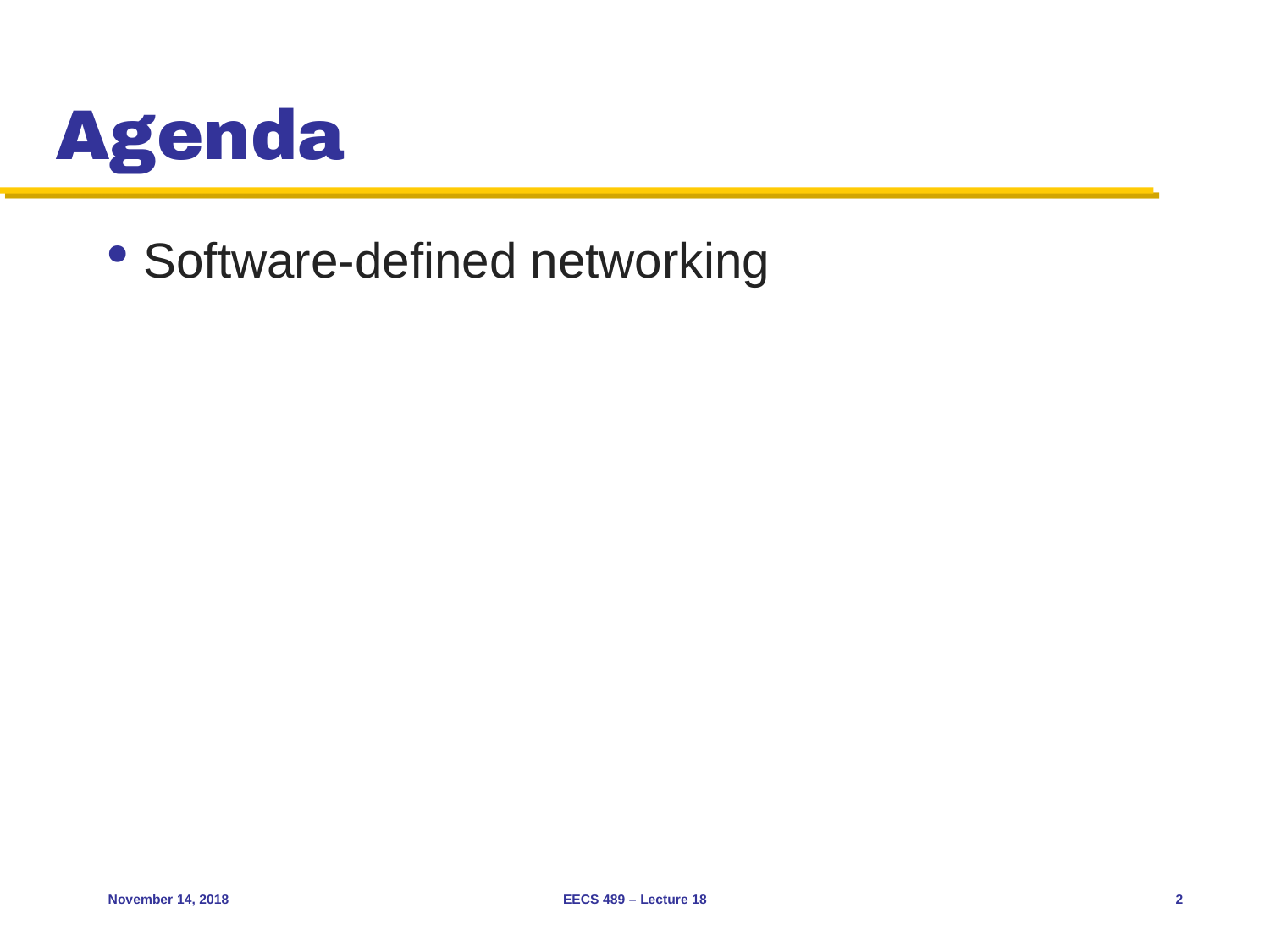

# Agenda
Software-defined networking
November 14, 2018
EECS 489 – Lecture 18
2